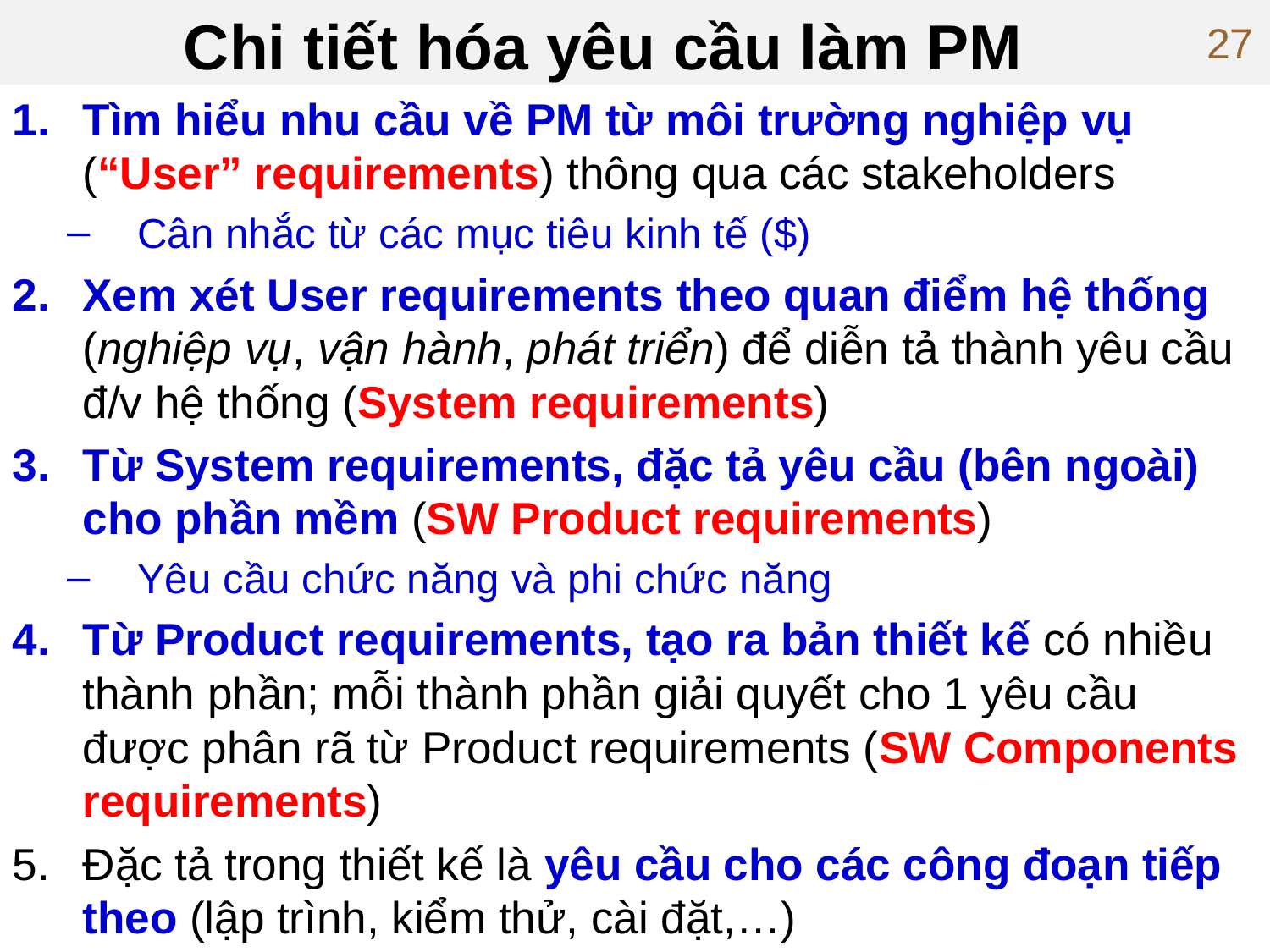

# Chi tiết hóa yêu cầu làm PM
27
Tìm hiểu nhu cầu về PM từ môi trường nghiệp vụ (“User” requirements) thông qua các stakeholders
Cân nhắc từ các mục tiêu kinh tế ($)
Xem xét User requirements theo quan điểm hệ thống (nghiệp vụ, vận hành, phát triển) để diễn tả thành yêu cầu đ/v hệ thống (System requirements)
Từ System requirements, đặc tả yêu cầu (bên ngoài) cho phần mềm (SW Product requirements)
Yêu cầu chức năng và phi chức năng
Từ Product requirements, tạo ra bản thiết kế có nhiều thành phần; mỗi thành phần giải quyết cho 1 yêu cầu được phân rã từ Product requirements (SW Components requirements)
Đặc tả trong thiết kế là yêu cầu cho các công đoạn tiếp theo (lập trình, kiểm thử, cài đặt,…)